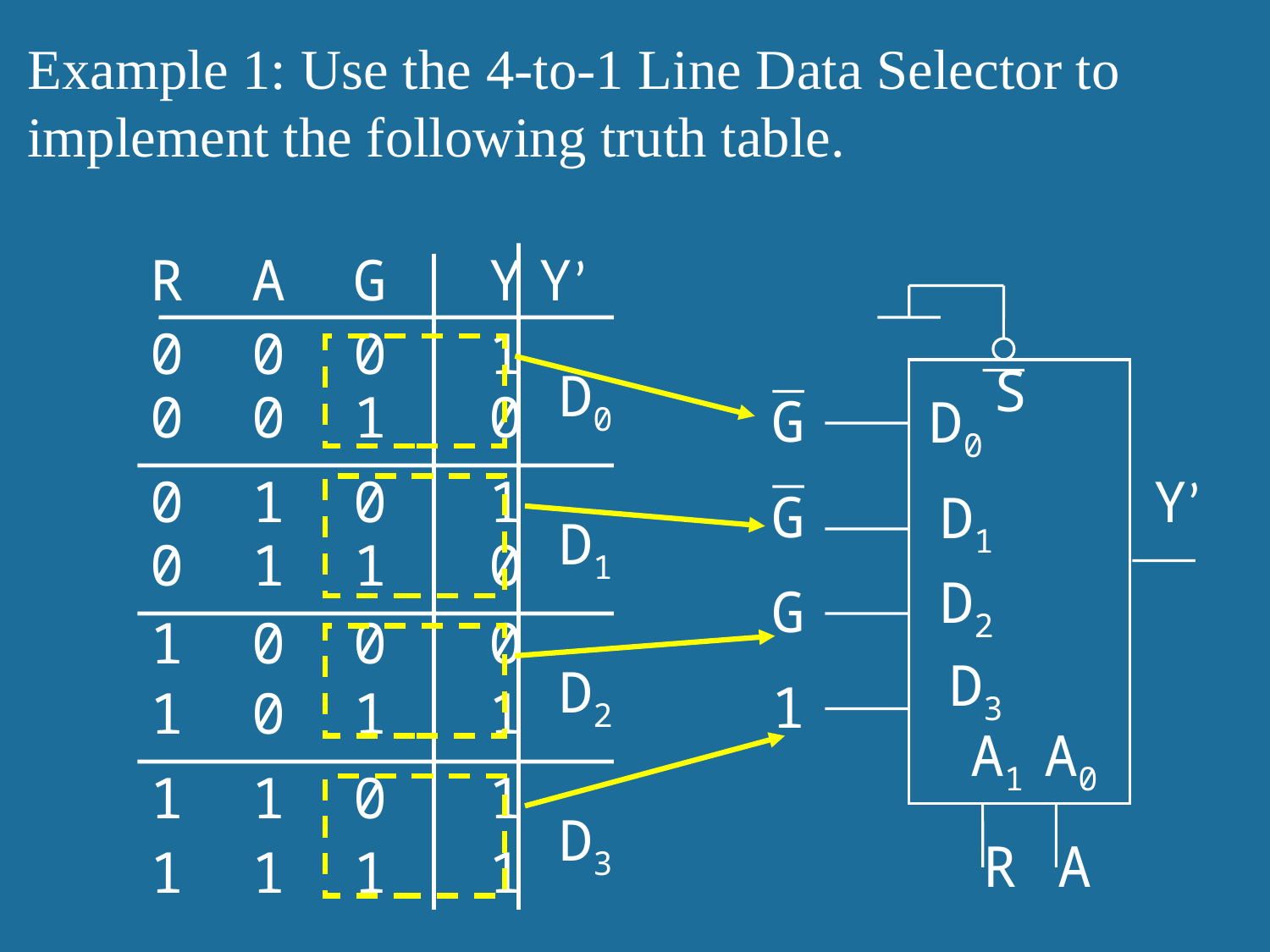

Example 1: Use the 4-to-1 Line Data Selector to implement the following truth table.
 R  A  G   Y
Y’

 0  0  0   1

 D0
 0  0  1   0
 0  1  0   1

 D1
 0  1  1   0
 1  0  0   0

 D2
 1  0  1   1
 1  1  0   1

 D3
 1  1  1   1

 S

G
 D0

Y’
G
 D1

 D2

G

 D3
1

 A1
 A0

R
A